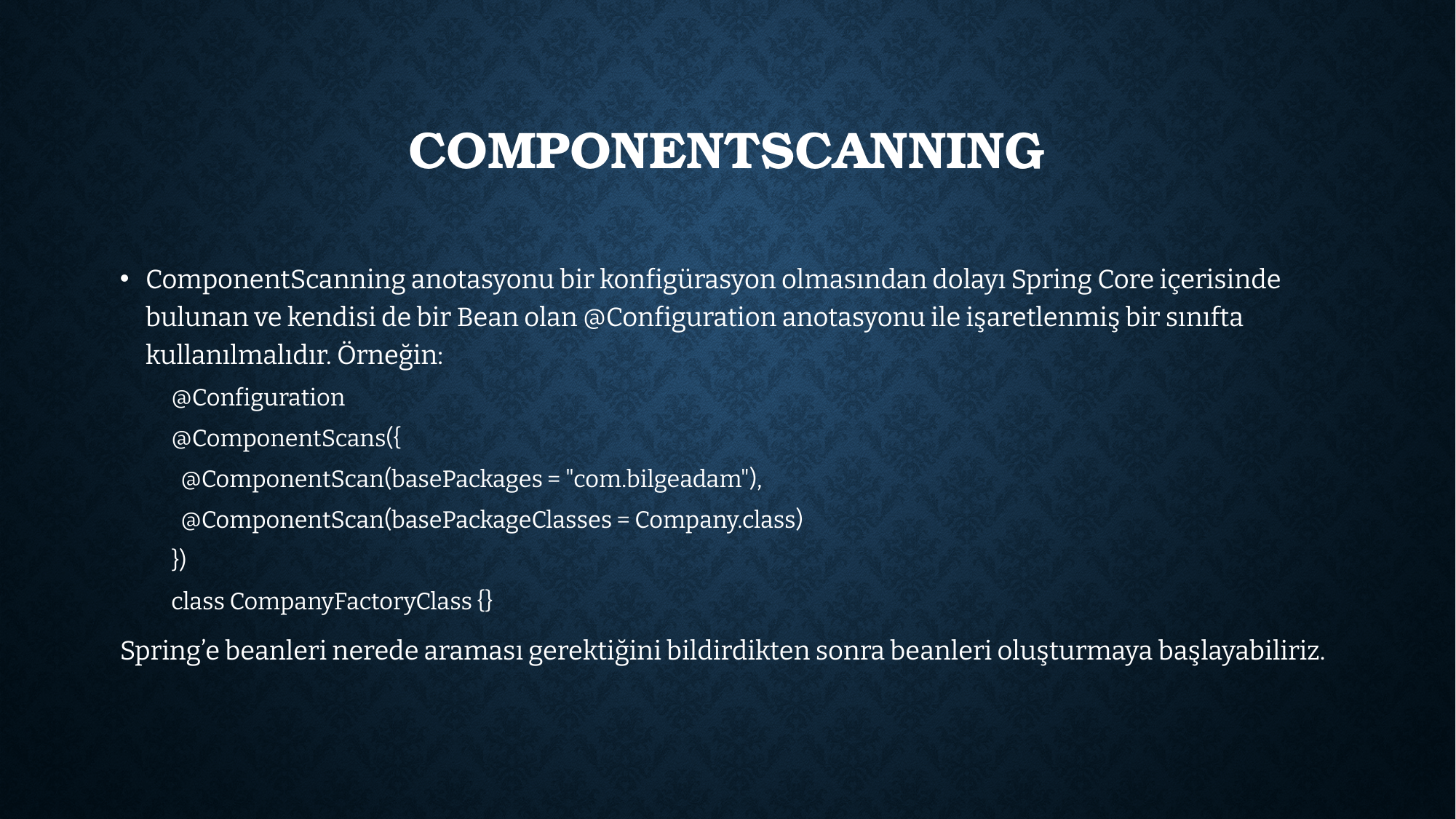

# ComponentScanning
ComponentScanning anotasyonu bir konfigürasyon olmasından dolayı Spring Core içerisinde bulunan ve kendisi de bir Bean olan @Configuration anotasyonu ile işaretlenmiş bir sınıfta kullanılmalıdır. Örneğin:
@Configuration
@ComponentScans({
  @ComponentScan(basePackages = "com.bilgeadam"),
  @ComponentScan(basePackageClasses = Company.class)
})
class CompanyFactoryClass {}
Spring’e beanleri nerede araması gerektiğini bildirdikten sonra beanleri oluşturmaya başlayabiliriz.